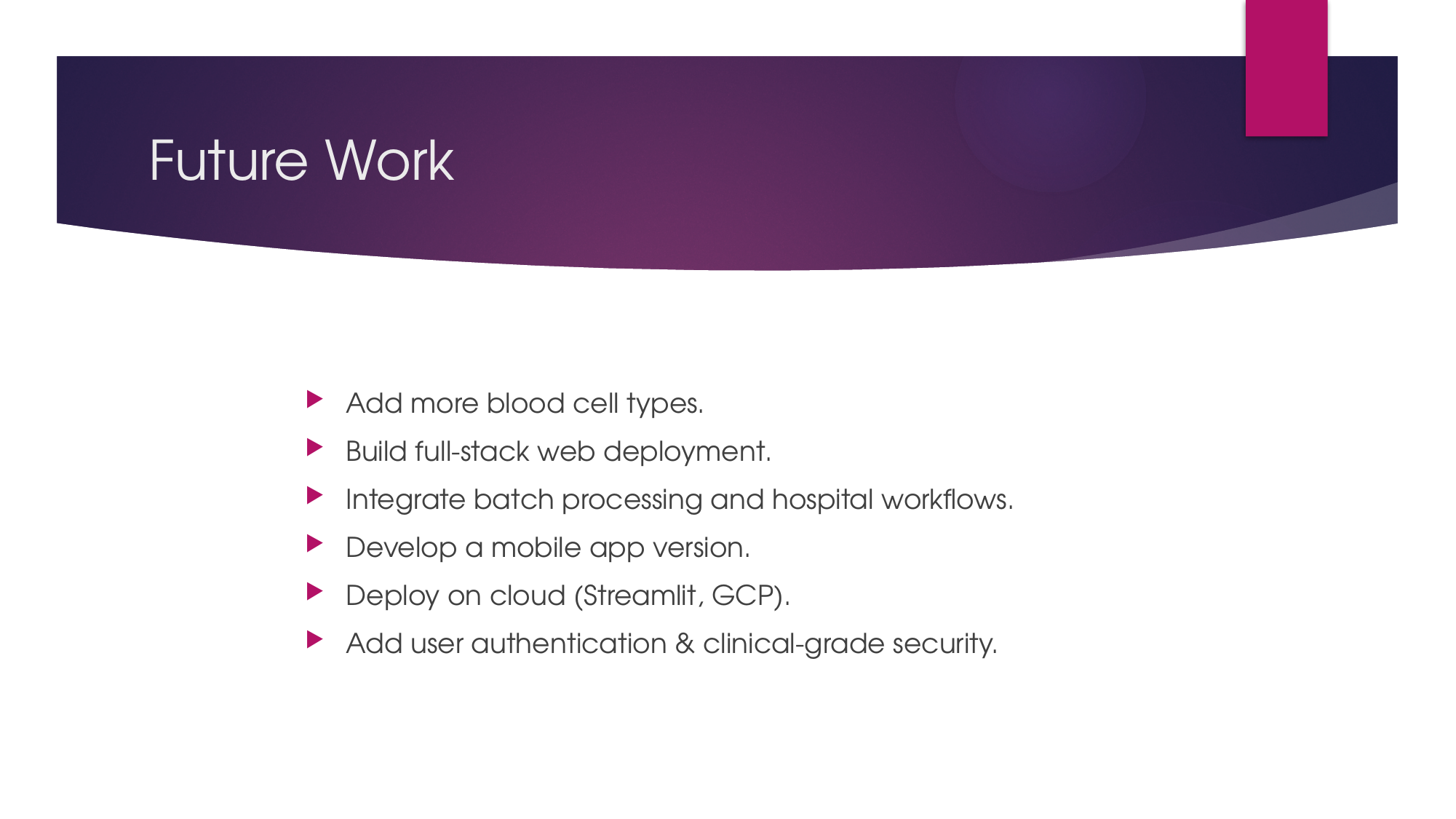

# Future Work
Add more blood cell types.
Build full-stack web deployment.
Integrate batch processing and hospital workflows.
Develop a mobile app version.
Deploy on cloud (Streamlit, GCP).
Add user authentication & clinical-grade security.